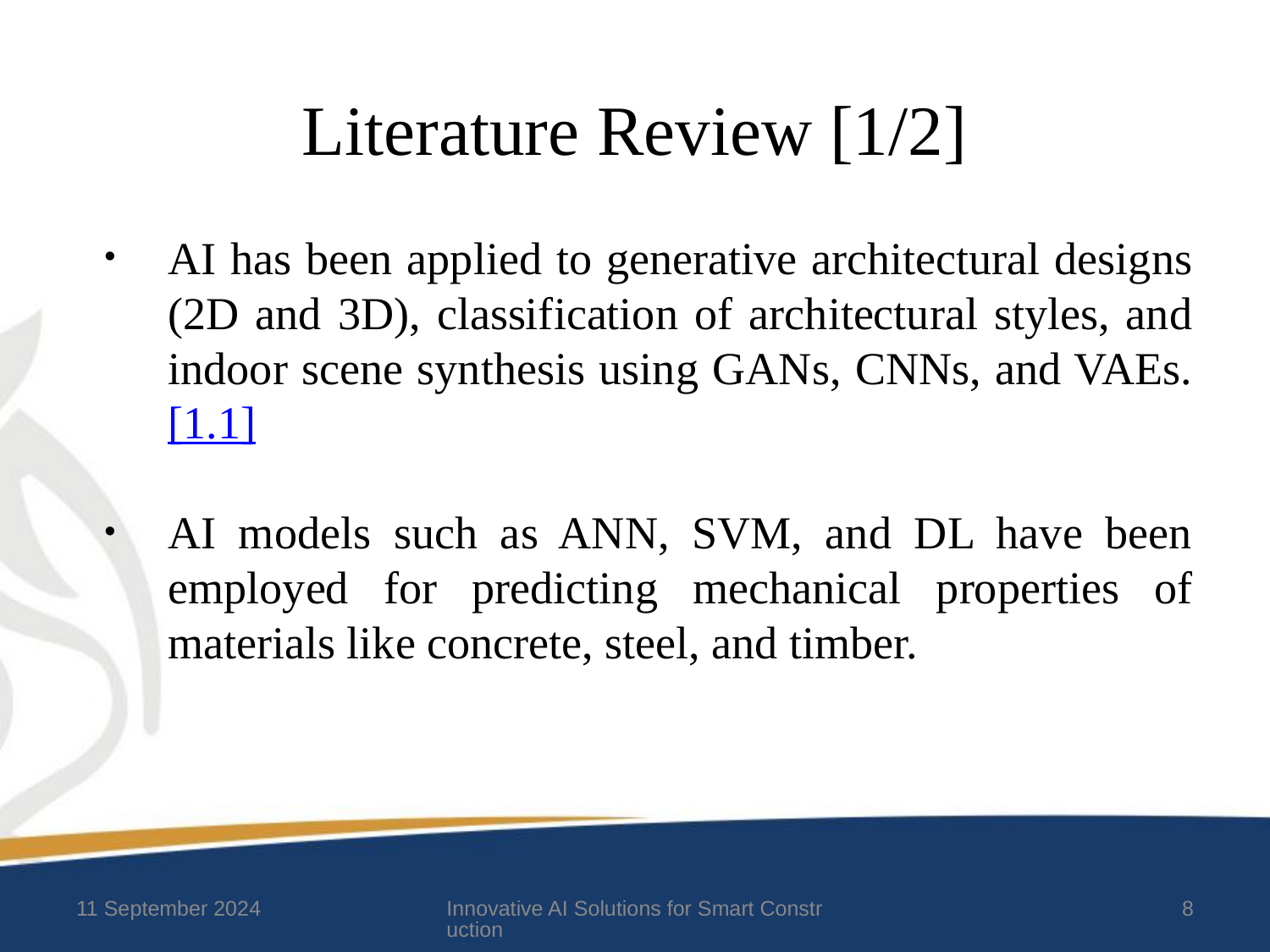

# Literature Review [1/2]
AI has been applied to generative architectural designs (2D and 3D), classification of architectural styles, and indoor scene synthesis using GANs, CNNs, and VAEs. [1.1]

AI models such as ANN, SVM, and DL have been employed for predicting mechanical properties of materials like concrete, steel, and timber.
11 September 2024
Innovative AI Solutions for Smart Construction
8